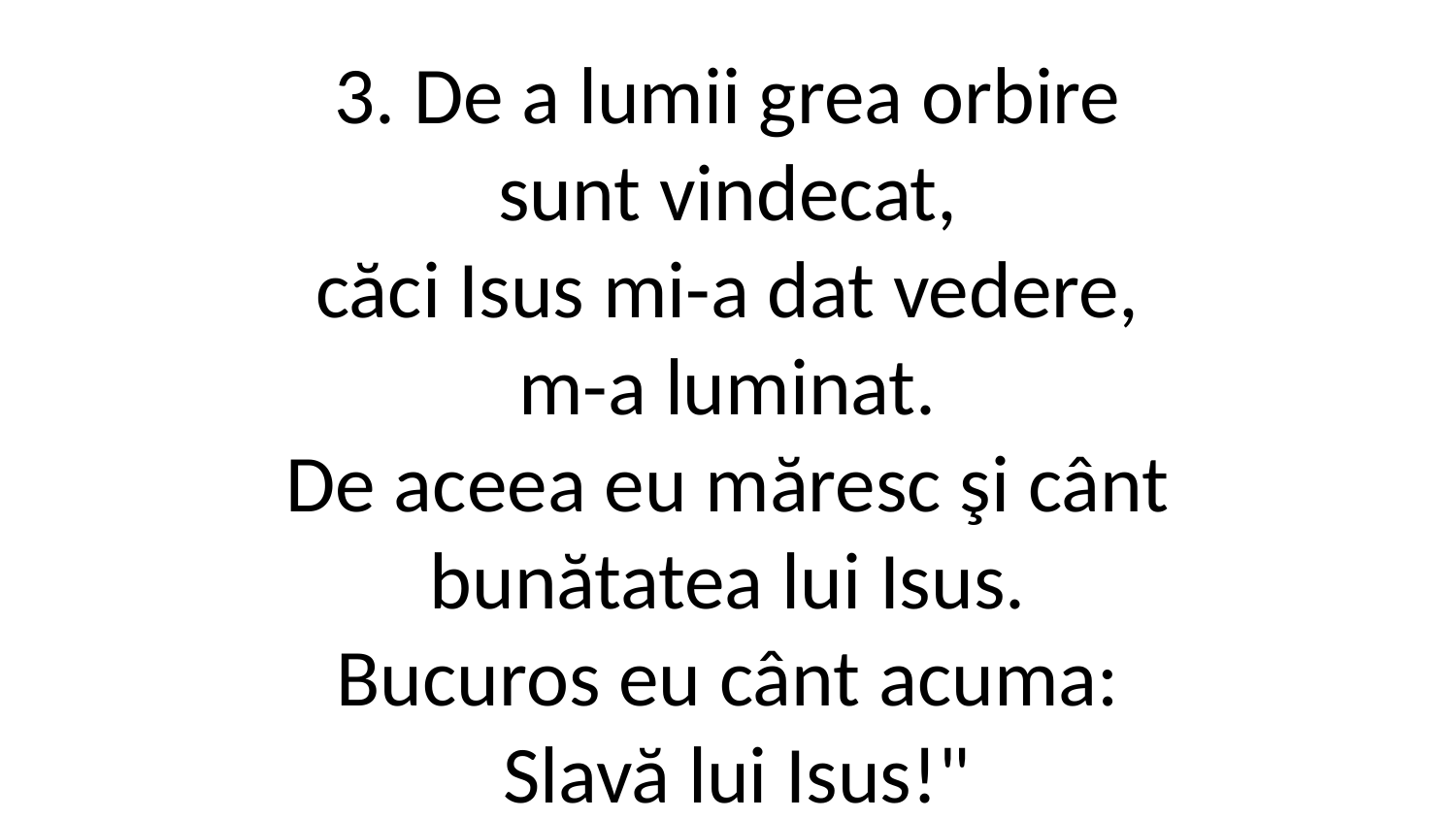

3. De a lumii grea orbire
sunt vindecat,
căci Isus mi-a dat vedere,
m-a luminat.
De aceea eu măresc şi cânt
bunătatea lui Isus.
Bucuros eu cânt acuma:
 Slavă lui Isus!"